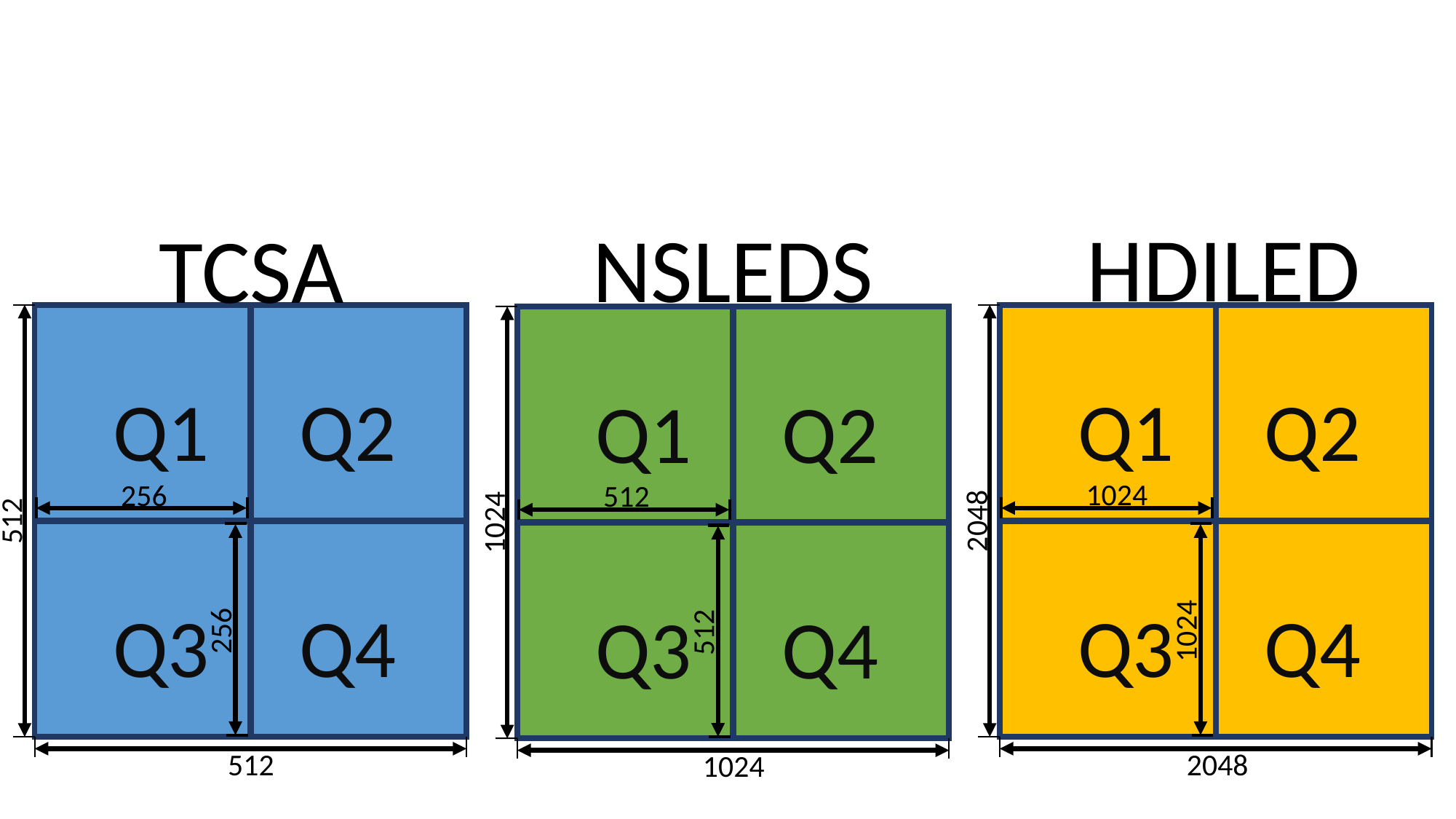

HDILED
NSLEDS
TCSA

Q1
Q2
256
512
Q3
Q4
256
512

Q1
Q2
1024
2048
Q3
Q4
1024
2048

Q1
Q2
512
1024
Q3
Q4
512
1024